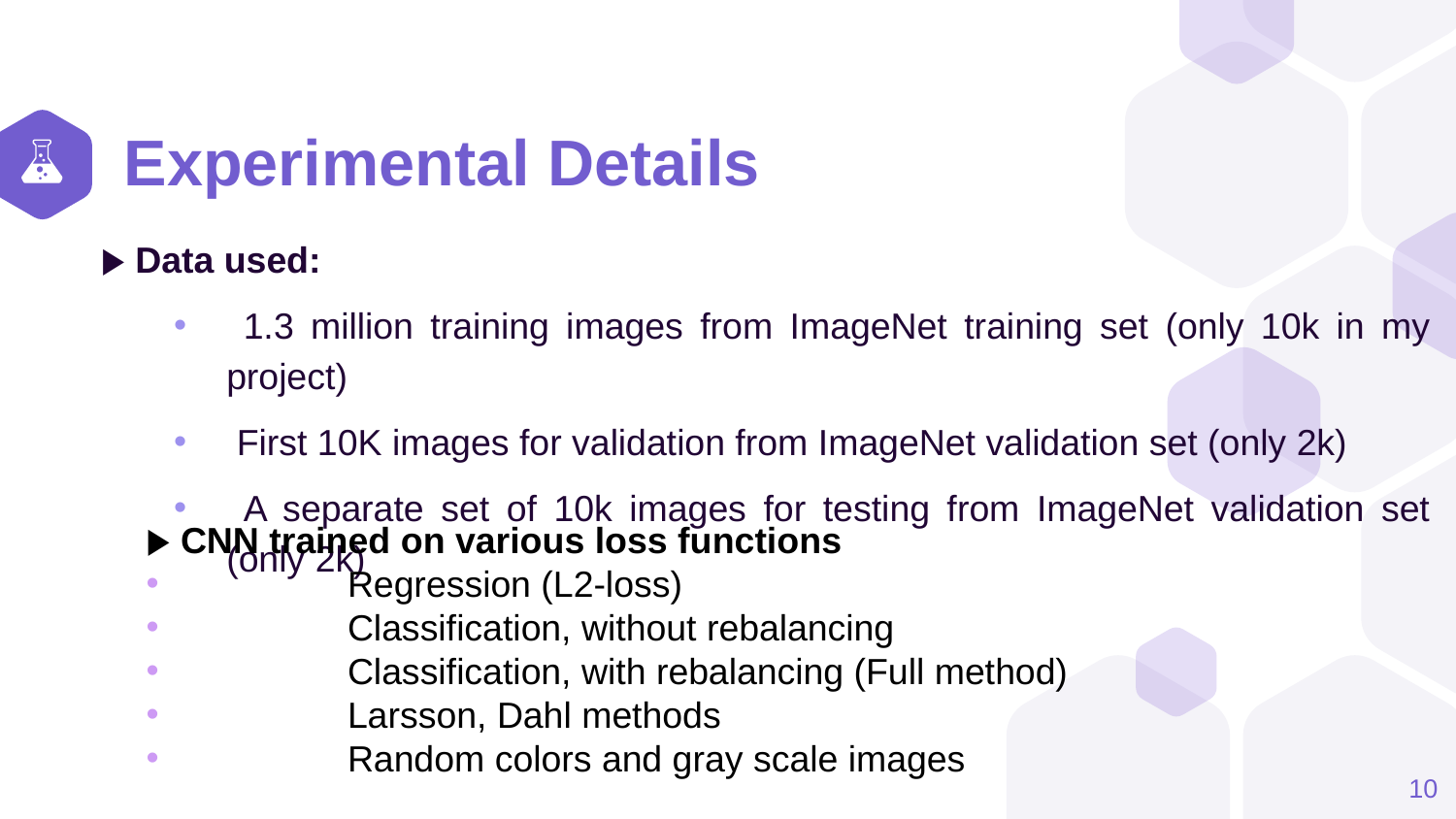

# Experimental Details

▶ Data used:
 1.3 million training images from ImageNet training set (only 10k in my project)
 First 10K images for validation from ImageNet validation set (only 2k)
 A separate set of 10k images for testing from ImageNet validation set (only 2k)
▶ CNN trained on various loss functions
	 Regression (L2-loss)
	 Classification, without rebalancing
	 Classification, with rebalancing (Full method)
	 Larsson, Dahl methods
	 Random colors and gray scale images

10